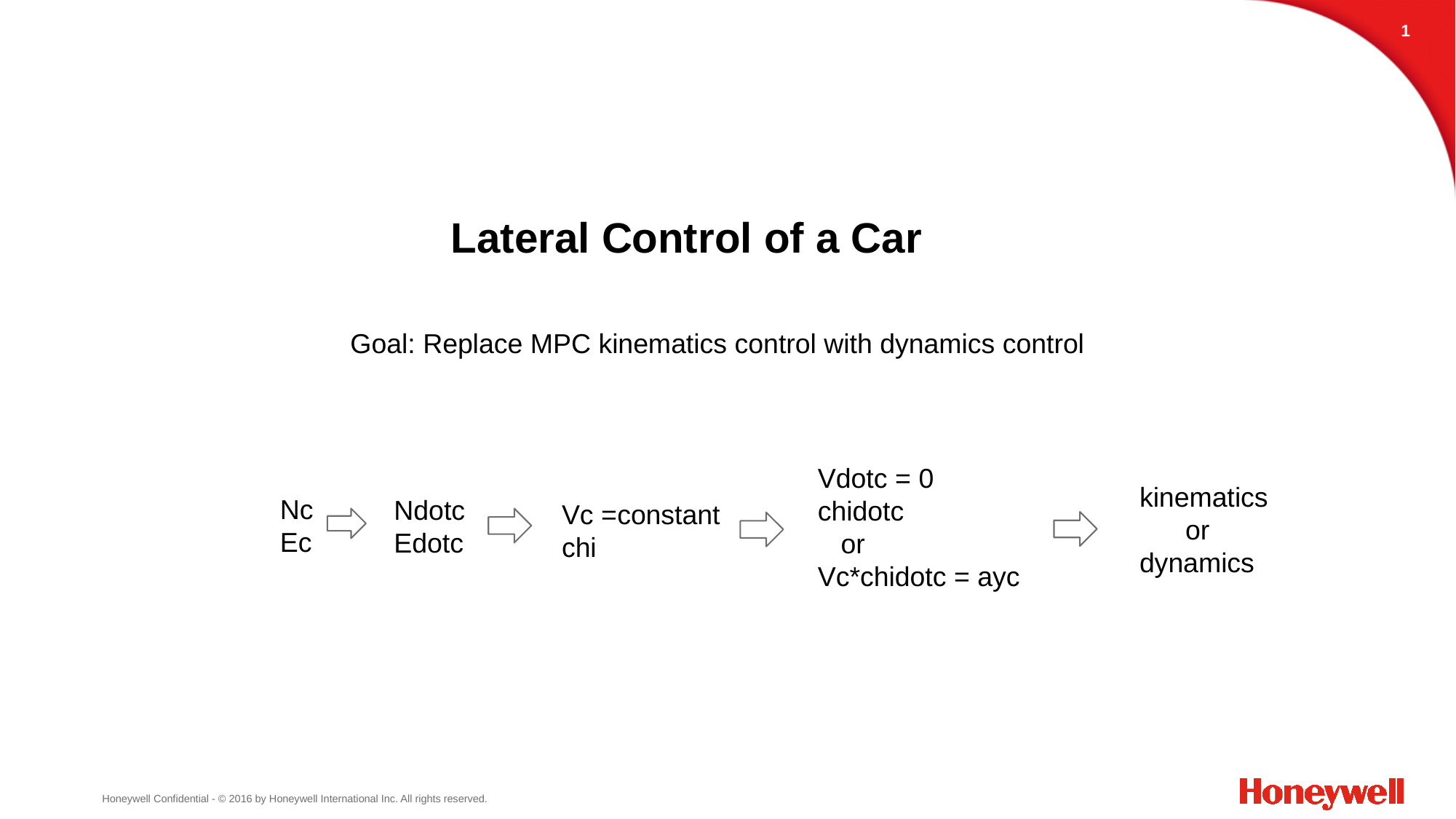

1
# Lateral Control of a Car
Goal: Replace MPC kinematics control with dynamics control
Vdotc = 0
chidotc
   or
Vc*chidotc = ayc
kinematics
      or
dynamics
Nc
Ec
Ndotc
Edotc
Vc =constant
chi